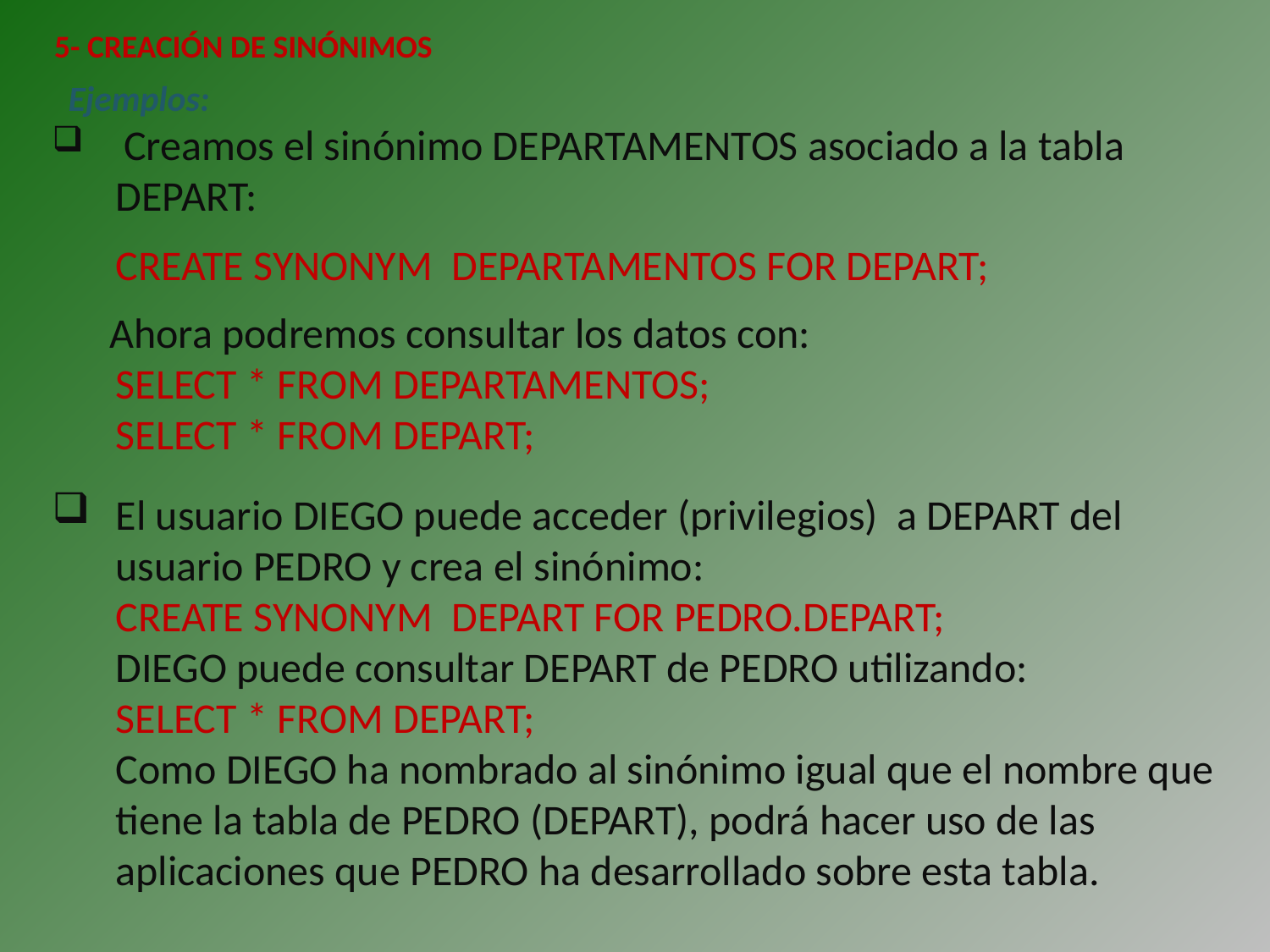

5- CREACIÓN DE SINÓNIMOS
  Ejemplos:
 Creamos el sinónimo DEPARTAMENTOS asociado a la tabla DEPART:

	CREATE SYNONYM  DEPARTAMENTOS FOR DEPART;

      Ahora podremos consultar los datos con:
	SELECT * FROM DEPARTAMENTOS;
	SELECT * FROM DEPART;

El usuario DIEGO puede acceder (privilegios)  a DEPART del usuario PEDRO y crea el sinónimo:
	CREATE SYNONYM  DEPART FOR PEDRO.DEPART;
	DIEGO puede consultar DEPART de PEDRO utilizando:
	SELECT * FROM DEPART;
	Como DIEGO ha nombrado al sinónimo igual que el nombre que tiene la tabla de PEDRO (DEPART), podrá hacer uso de las aplicaciones que PEDRO ha desarrollado sobre esta tabla.